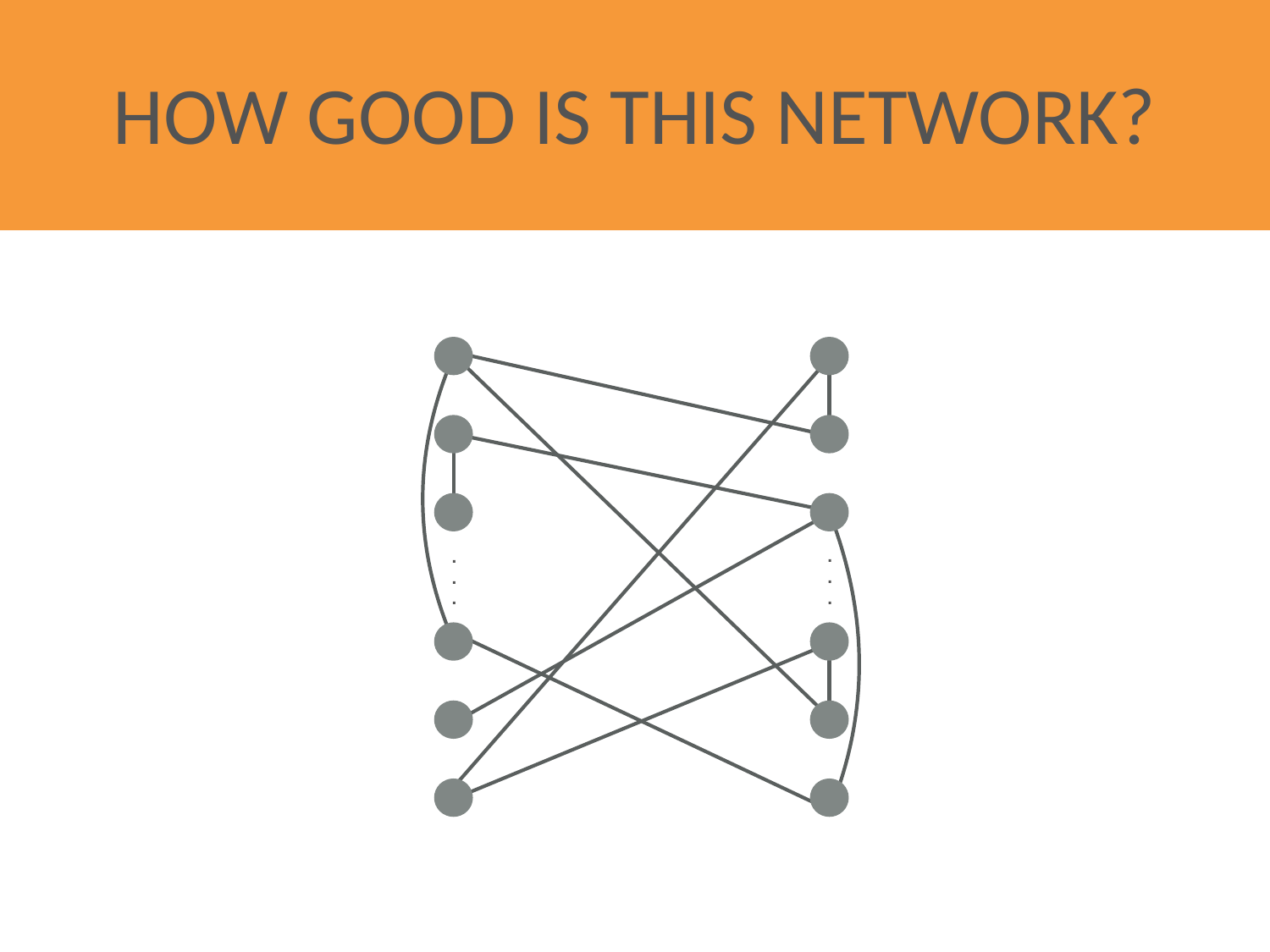

# HOW GOOD IS THIS NETWORK?

.
.
.
.
.
.